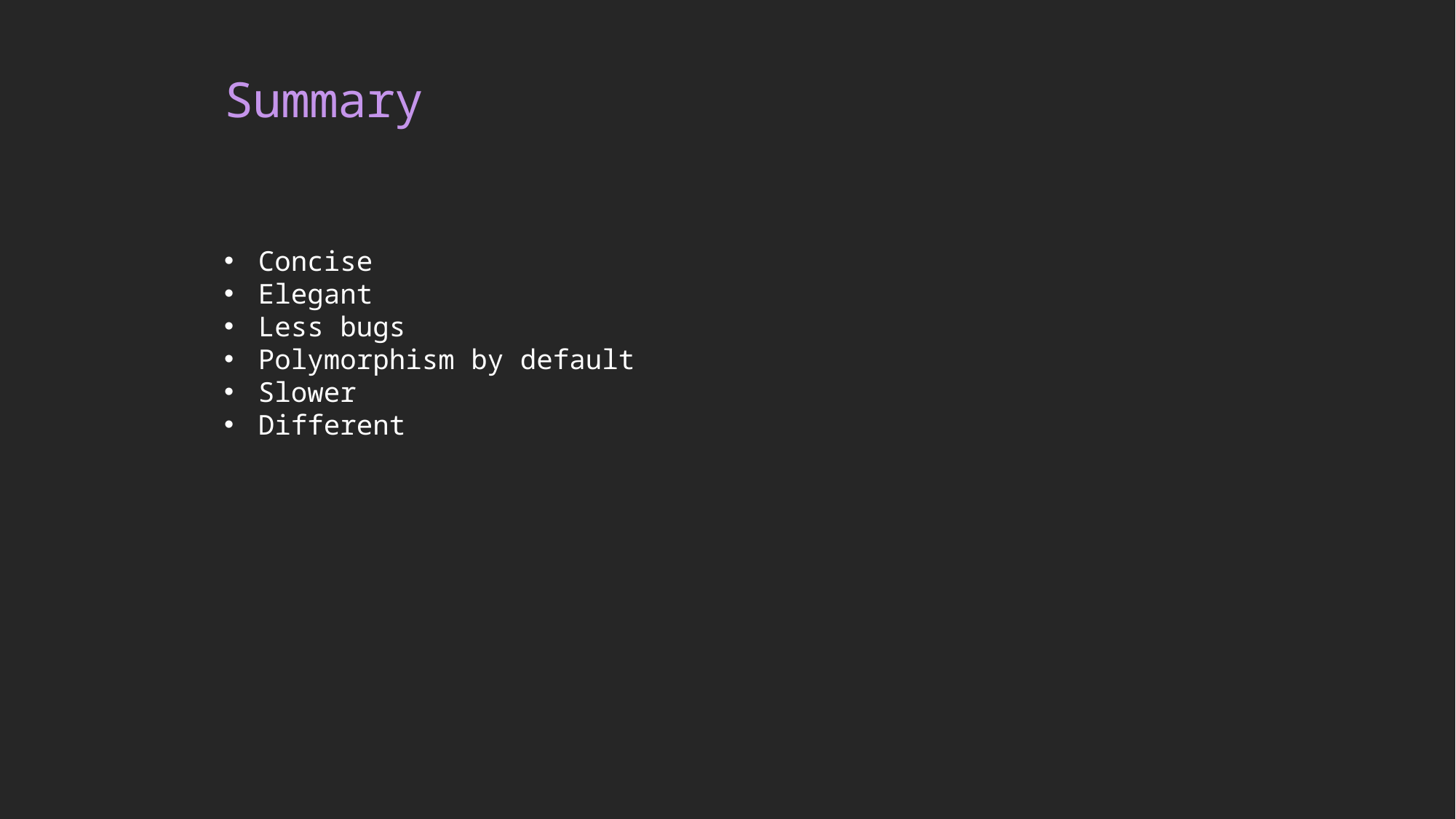

# Summary
Concise
Elegant
Less bugs
Polymorphism by default
Slower
Different